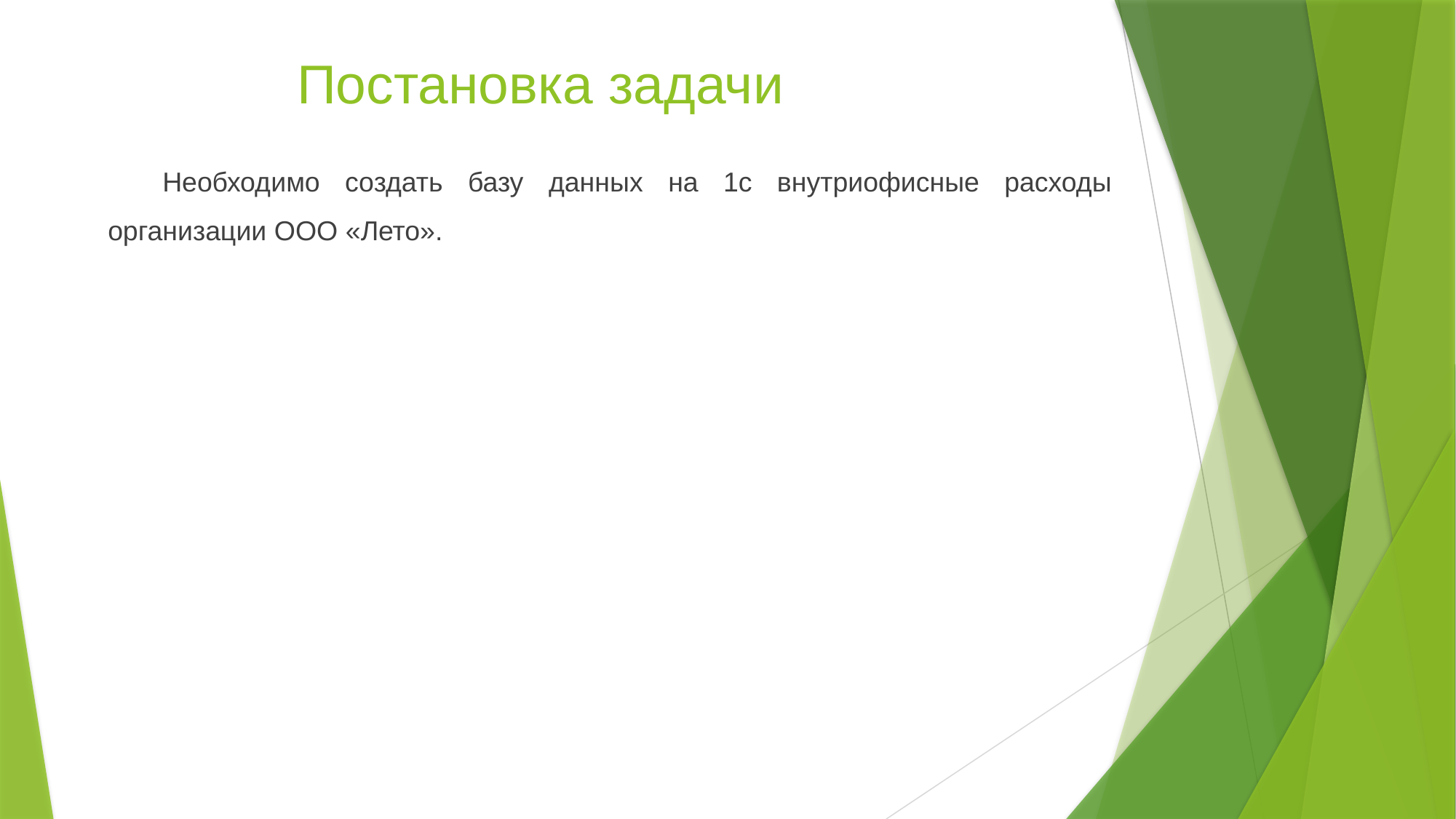

# Постановка задачи
Необходимо создать базу данных на 1с внутриофисные расходы организации ООО «Лето».